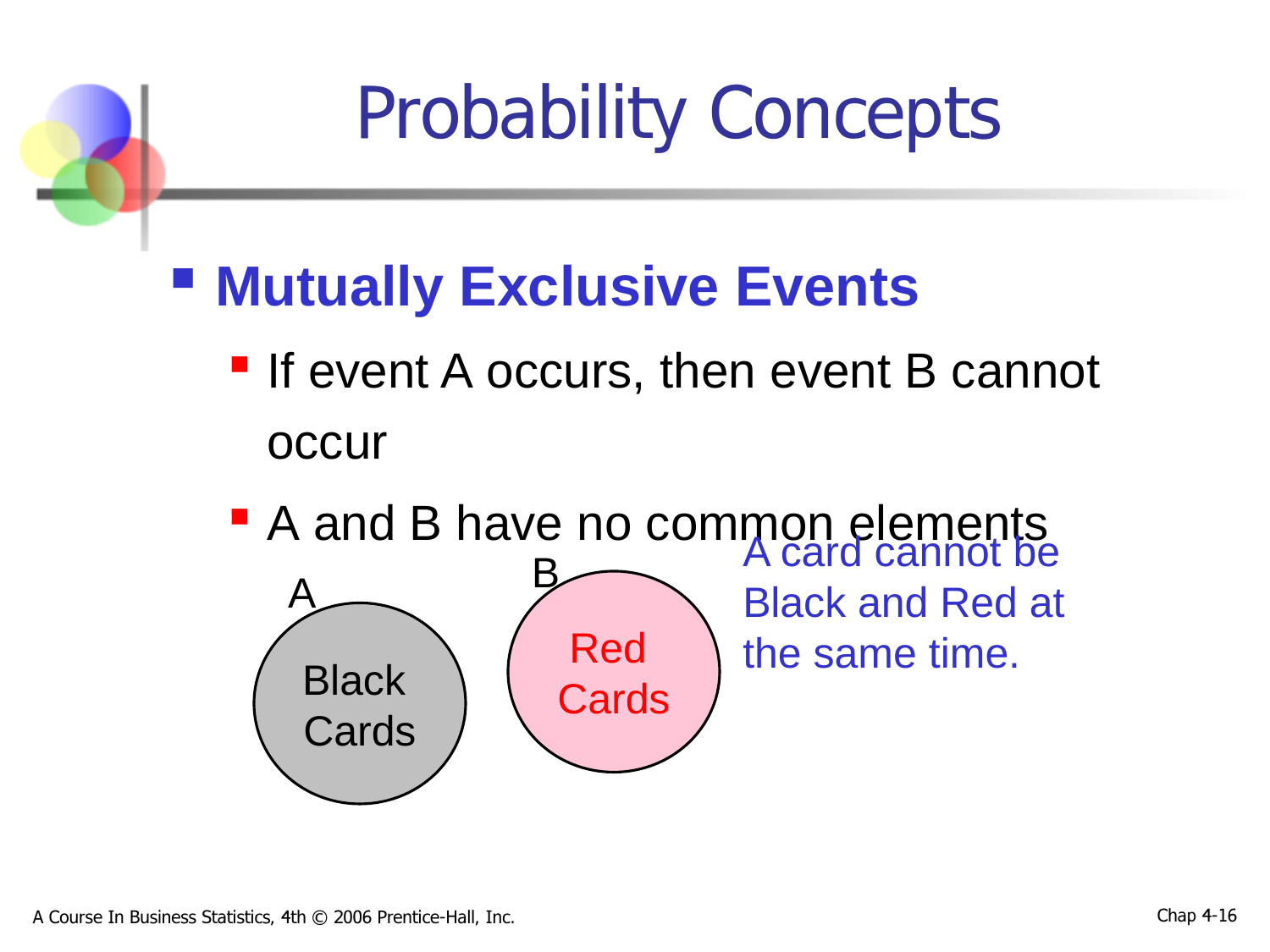

# Probability Concepts
Mutually Exclusive Events
If event A occurs, then event B cannot occur
A and B have no common elements

A card cannot be Black and Red at the same time.
B
A
Red
Cards
Black
Cards
A Course In Business Statistics, 4th © 2006 Prentice-Hall, Inc.
Chap 4-16